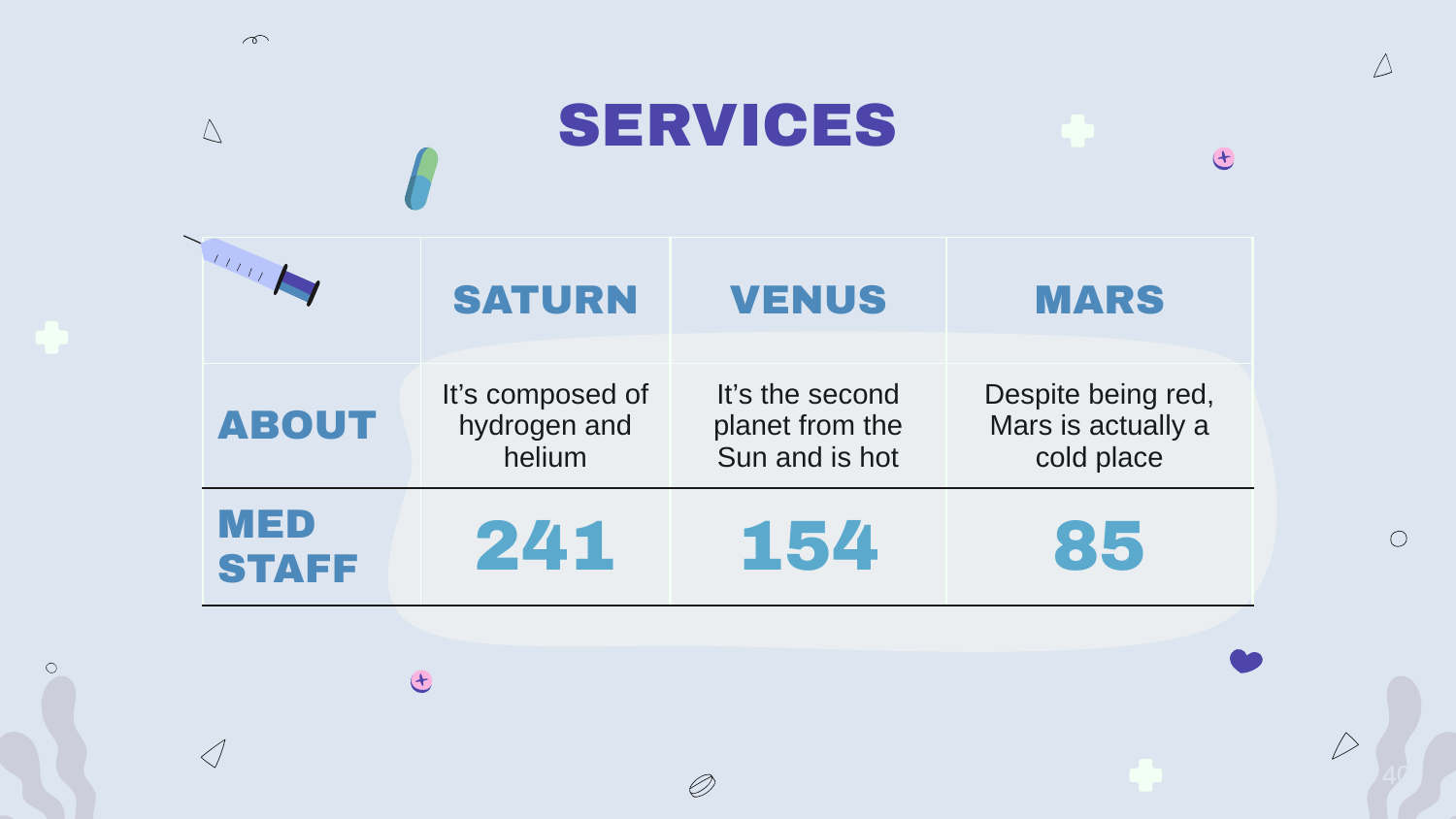

# SERVICES

|  | SATURN | VENUS | MARS |
| --- | --- | --- | --- |
| ABOUT | It’s composed of hydrogen and helium | It’s the second planet from the Sun and is hot | Despite being red, Mars is actually a cold place |
| MED STAFF | 241 | 154 | 85 |

40